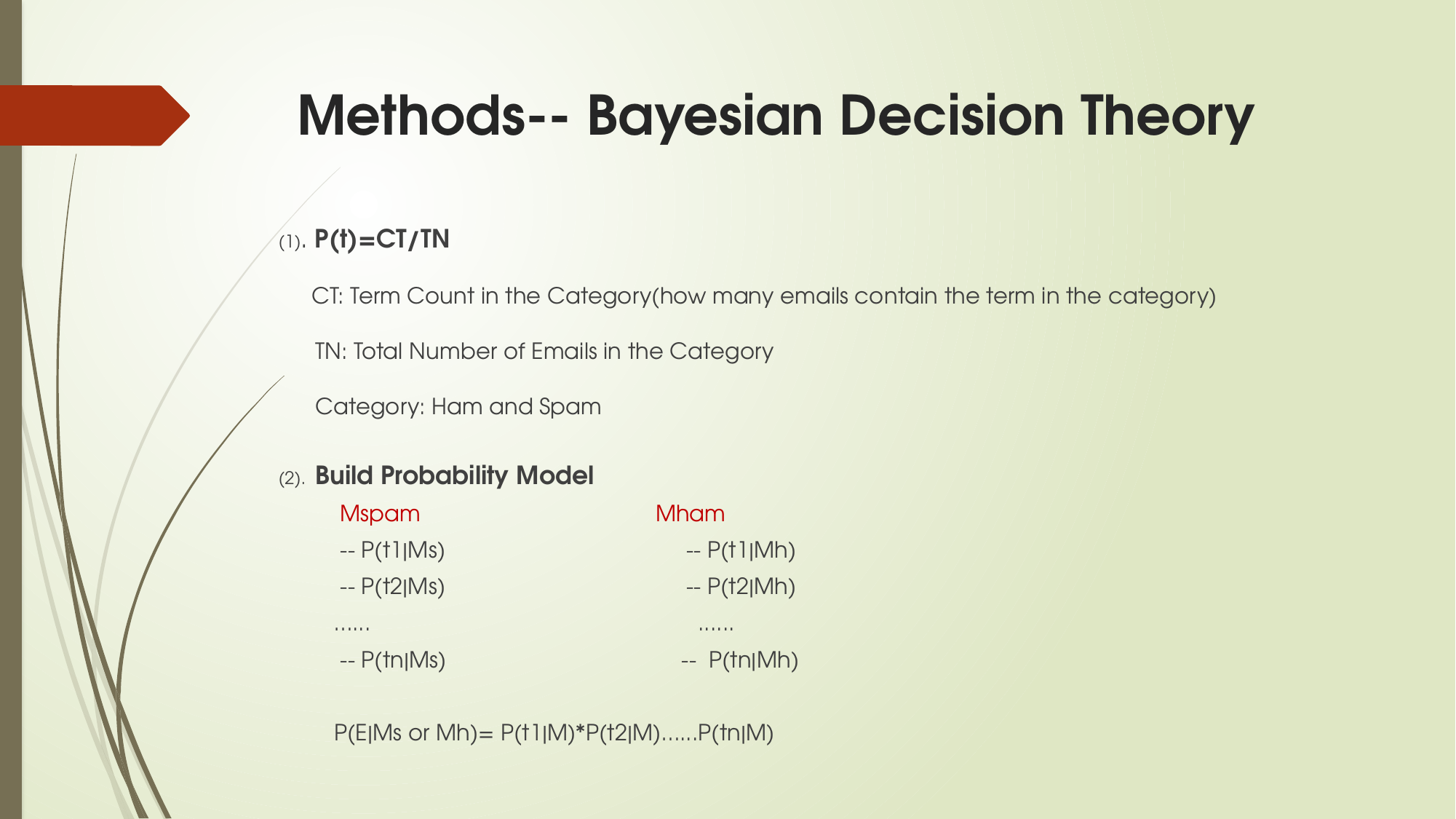

# Methods-- Bayesian Decision Theory
(1). P(t)=CT/TN
      CT: Term Count in the Category(how many emails contain the term in the category)
      TN: Total Number of Emails in the Category
      Category: Ham and Spam

(2).  Build Probability Model
            Mspam                                      Mham
 -- P(t1|Ms)                                       -- P(t1|Mh)
 -- P(t2|Ms)                                       -- P(t2|Mh)
…...                                                     ......
 -- P(tn|Ms)                                      --  P(tn|Mh)

P(E|Ms or Mh)= P(t1|M)*P(t2|M)…...P(tn|M)